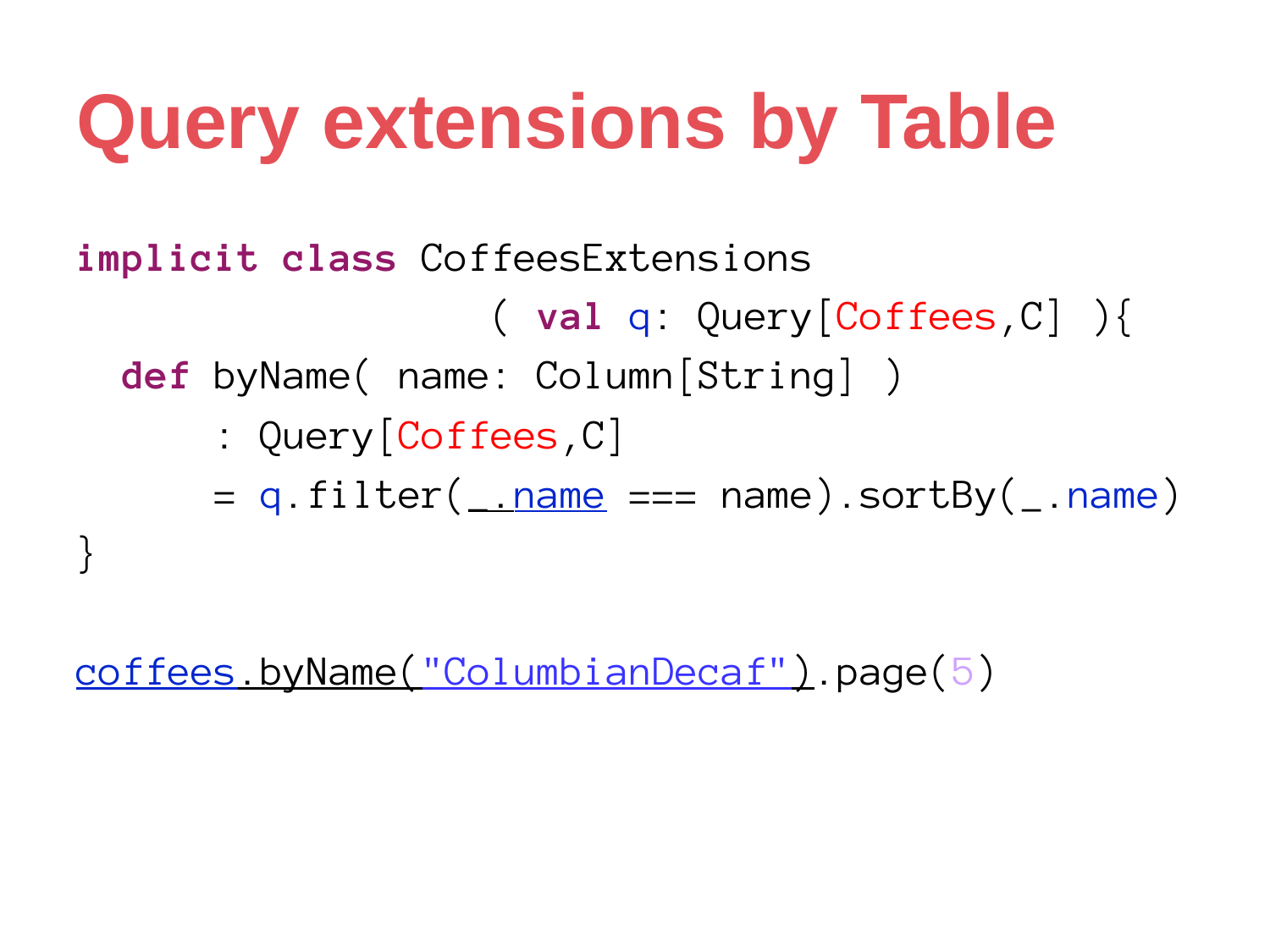

# Query extensions by Table
implicit class CoffeesExtensions
                  ( val q: Query[Coffees,C] ){
  def byName( name: Column[String] )
      : Query[Coffees,C]
      = q.filter(_.name === name).sortBy(_.name)
}

coffees.byName("ColumbianDecaf").page(5)